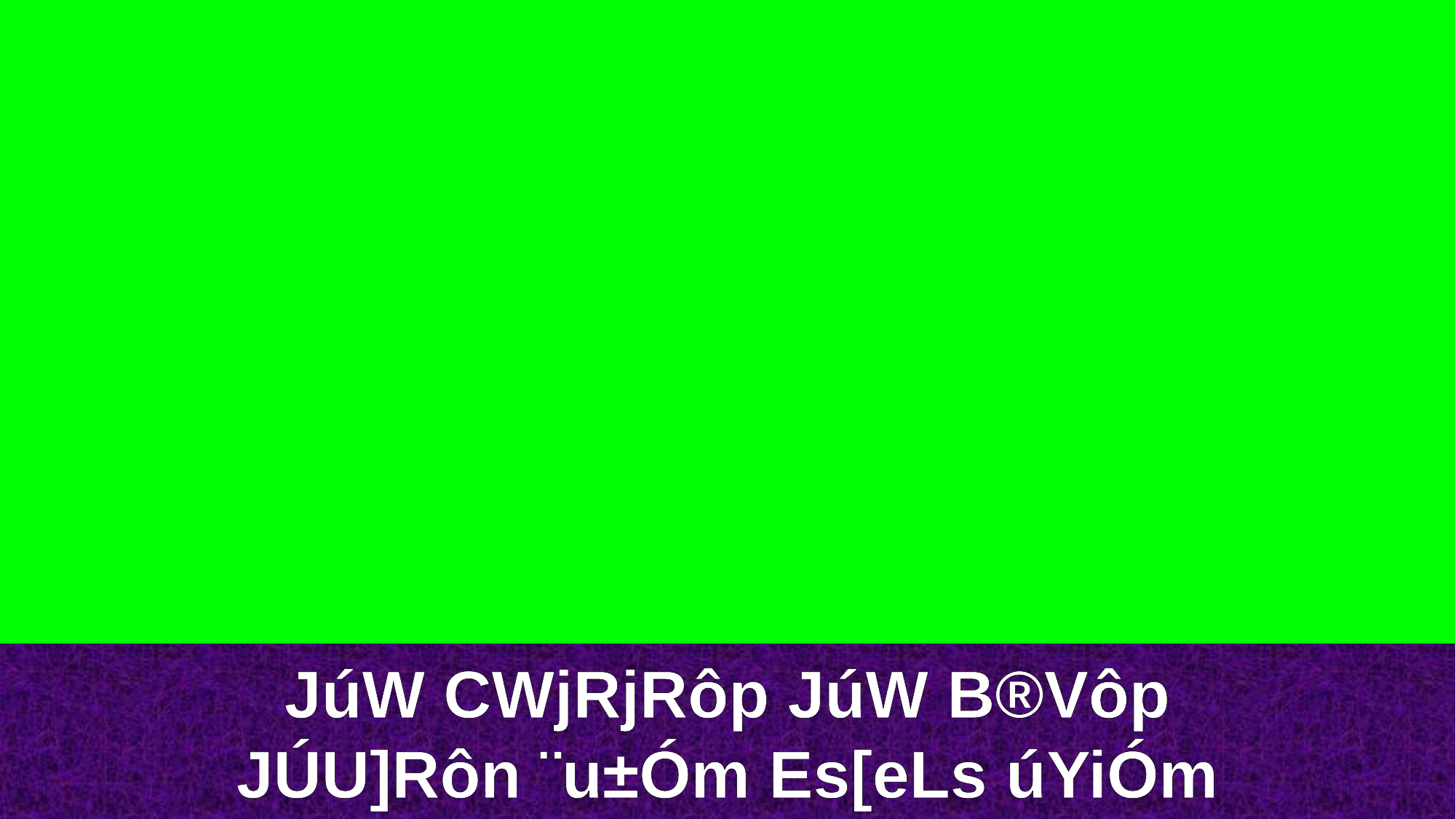

JúW CWjRjRôp JúW B®Vôp
JÚU]Rôn ¨u±Óm Es[eLs úYiÓm